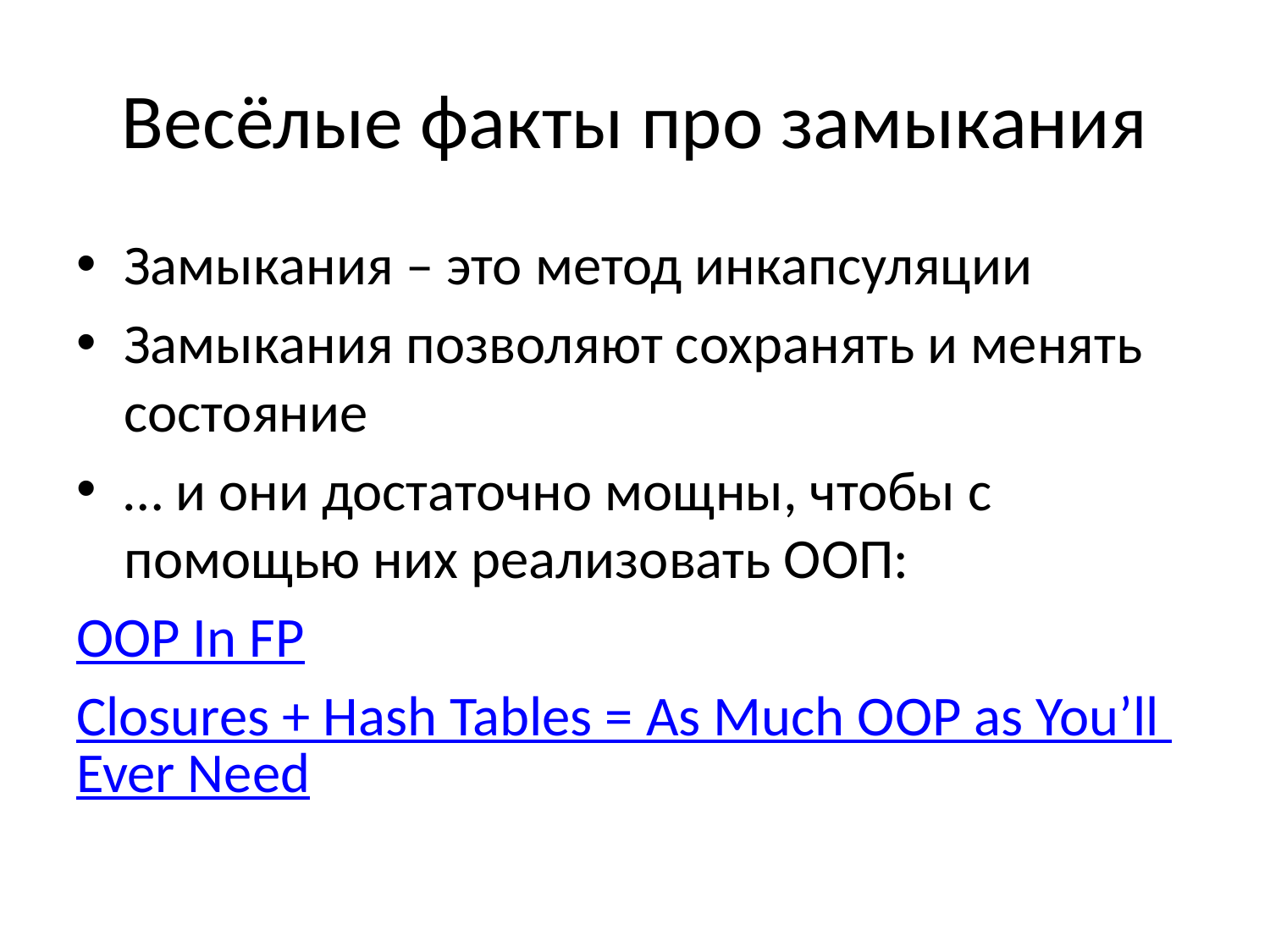

# Весёлые факты про замыкания
Замыкания – это метод инкапсуляции
Замыкания позволяют сохранять и менять состояние
… и они достаточно мощны, чтобы с помощью них реализовать ООП:
OOP In FP
Closures + Hash Tables = As Much OOP as You’ll Ever Need